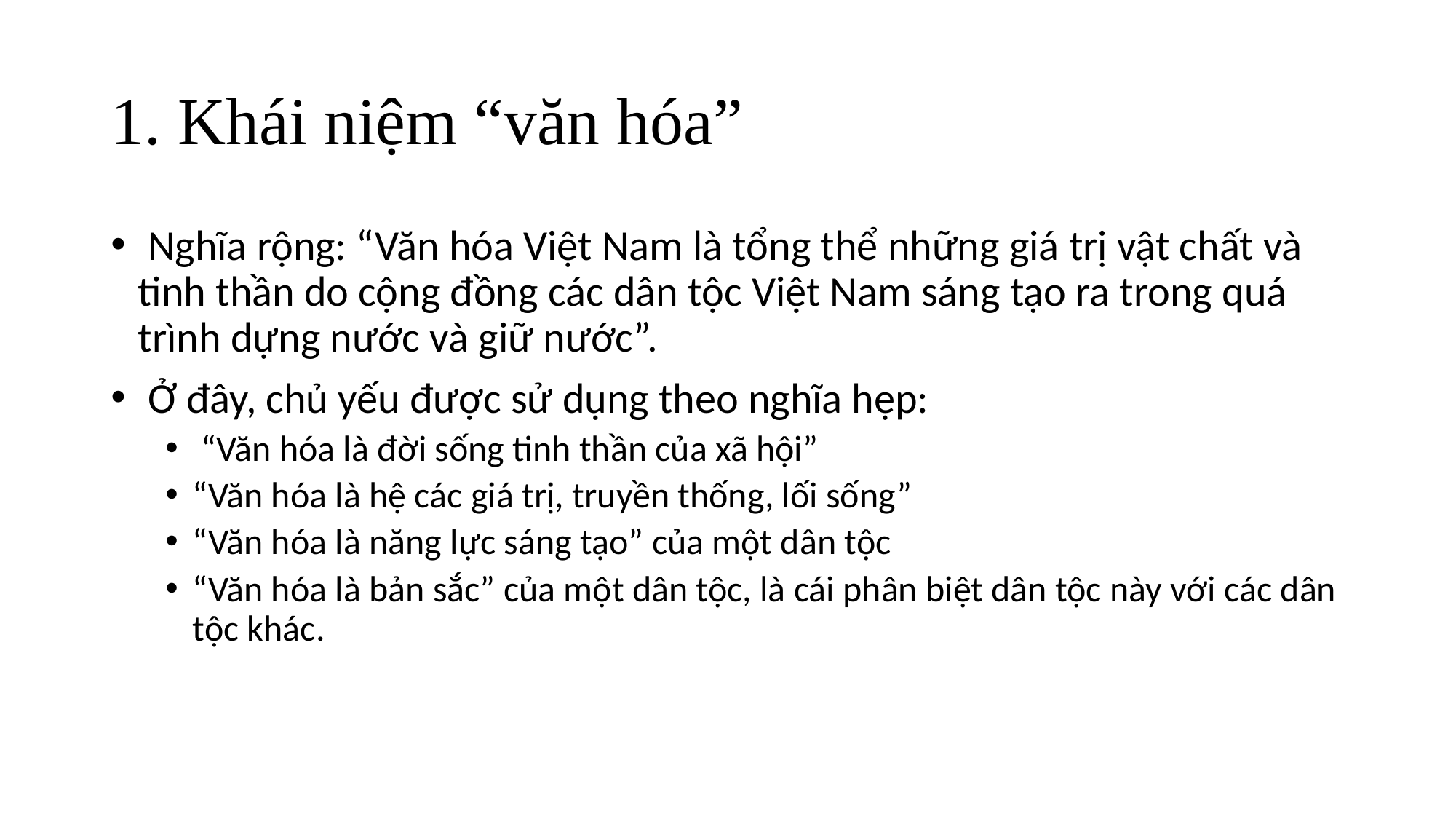

# 1. Khái niệm “văn hóa”
 Nghĩa rộng: “Văn hóa Việt Nam là tổng thể những giá trị vật chất và tinh thần do cộng đồng các dân tộc Việt Nam sáng tạo ra trong quá trình dựng nước và giữ nước”.
 Ở đây, chủ yếu được sử dụng theo nghĩa hẹp:
 “Văn hóa là đời sống tinh thần của xã hội”
“Văn hóa là hệ các giá trị, truyền thống, lối sống”
“Văn hóa là năng lực sáng tạo” của một dân tộc
“Văn hóa là bản sắc” của một dân tộc, là cái phân biệt dân tộc này với các dân tộc khác.